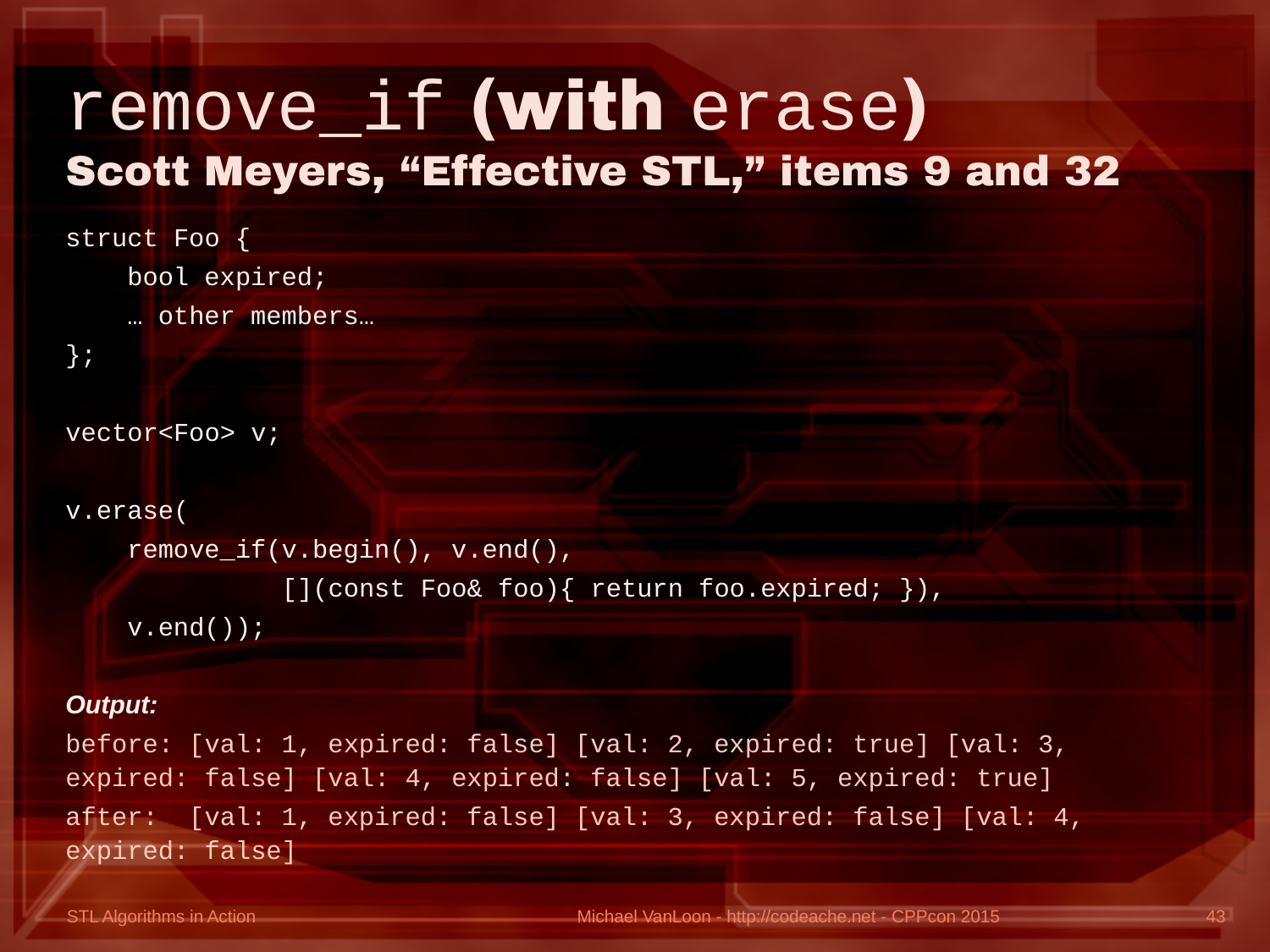

# remove_if (with erase) Scott Meyers, “Effective STL,” items 9 and 32
struct Foo {
    bool expired;
    … other members…
};

vector<Foo> v;

v.erase(
    remove_if(v.begin(), v.end(),
              [](const Foo& foo){ return foo.expired; }),
    v.end());

Output:
before: [val: 1, expired: false] [val: 2, expired: true] [val: 3, expired: false] [val: 4, expired: false] [val: 5, expired: true]
after:  [val: 1, expired: false] [val: 3, expired: false] [val: 4, expired: false]
Michael VanLoon - http://codeache.net - CPPcon 2015
43